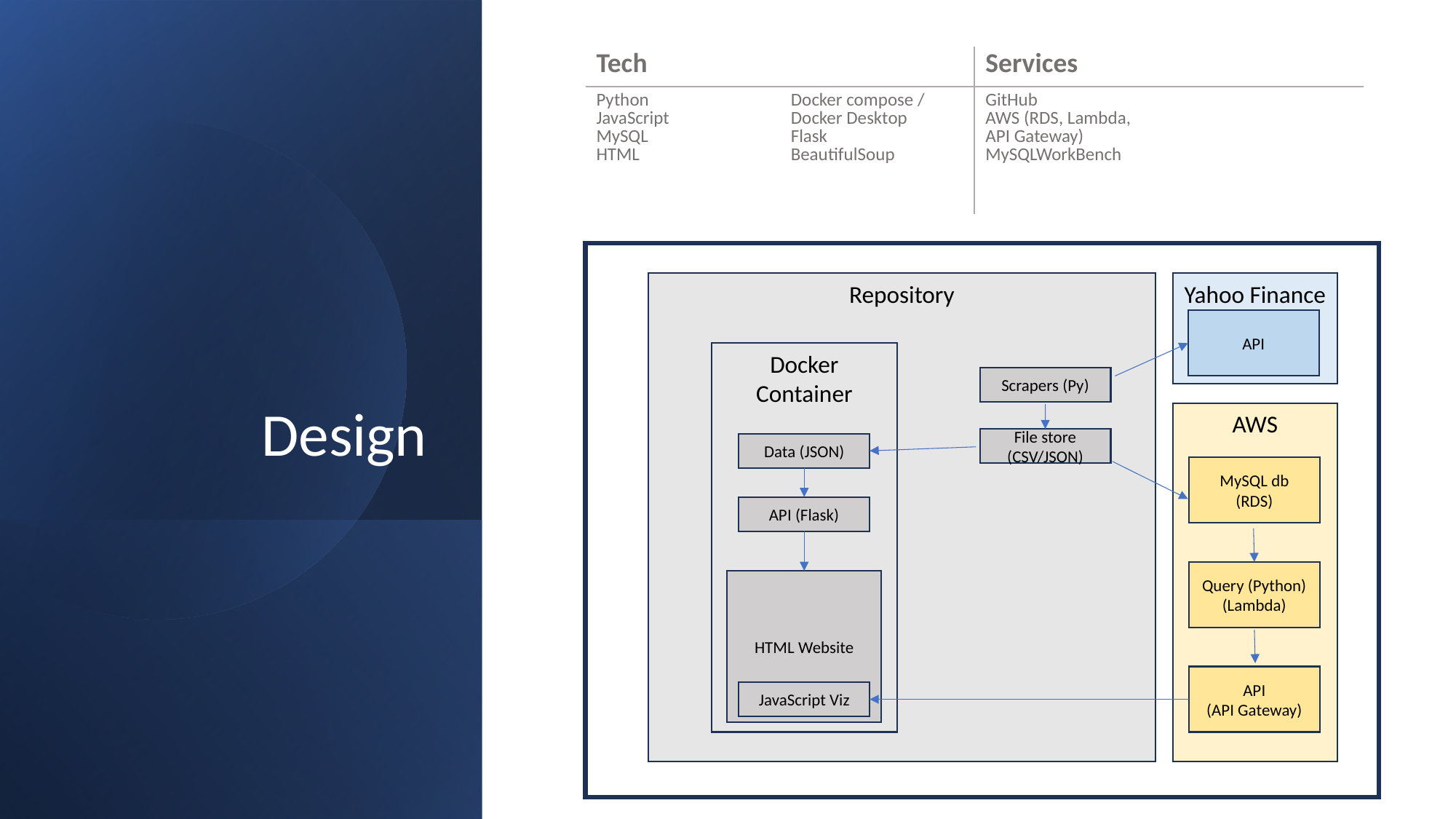

| Tech |  | Services |  |
| --- | --- | --- | --- |
| Python JavaScript MySQL HTML | Docker compose / Docker Desktop Flask BeautifulSoup | GitHub AWS (RDS, Lambda, API Gateway) MySQLWorkBench |  |
# Design

Repository
Yahoo Finance
API
Docker Container
Scrapers (Py)
AWS

File store (CSV/JSON)
Data (JSON)
MySQL db
(RDS)
API (Flask)
Query (Python)
(Lambda)
HTML Website
API
(API Gateway)
JavaScript Viz